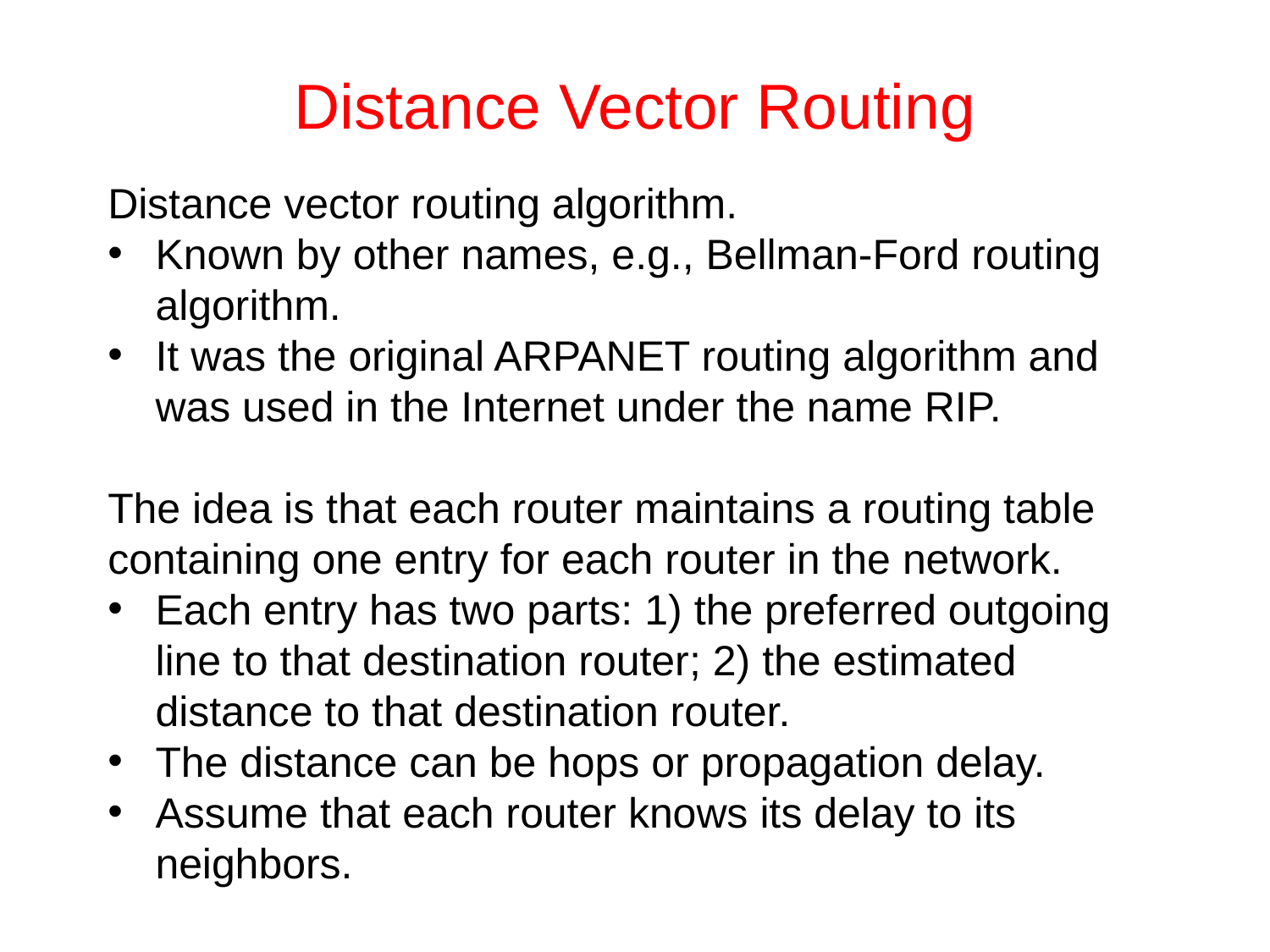

# Distance Vector Routing
Distance vector routing algorithm.
Known by other names, e.g., Bellman-Ford routing algorithm.
It was the original ARPANET routing algorithm and was used in the Internet under the name RIP.

The idea is that each router maintains a routing table containing one entry for each router in the network.
Each entry has two parts: 1) the preferred outgoing line to that destination router; 2) the estimated distance to that destination router.
The distance can be hops or propagation delay.
Assume that each router knows its delay to its neighbors.